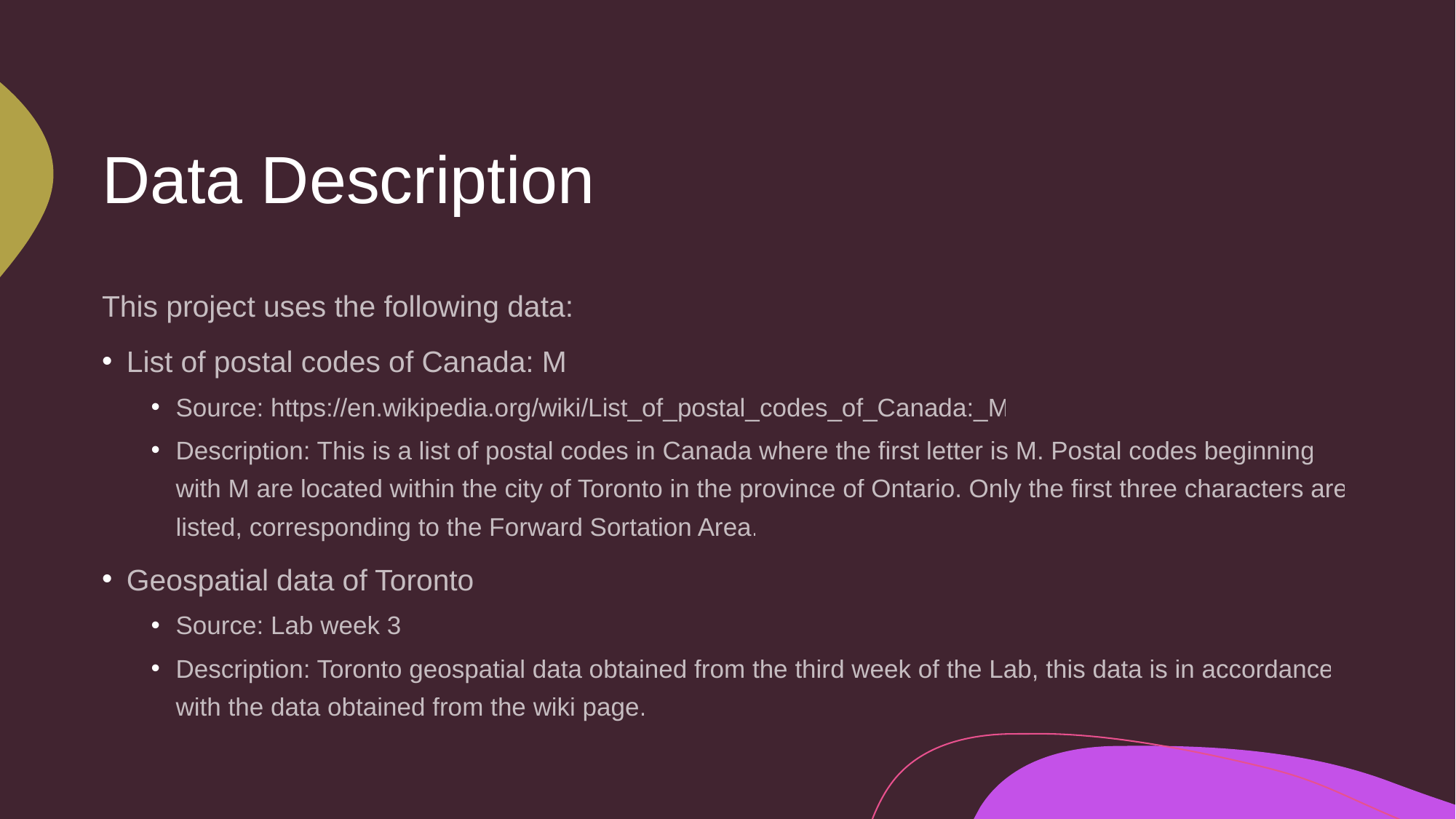

# Data Description
This project uses the following data:
List of postal codes of Canada: M
Source: https://en.wikipedia.org/wiki/List_of_postal_codes_of_Canada:_M
Description: This is a list of postal codes in Canada where the first letter is M. Postal codes beginning with M are located within the city of Toronto in the province of Ontario. Only the first three characters are listed, corresponding to the Forward Sortation Area.
Geospatial data of Toronto
Source: Lab week 3
Description: Toronto geospatial data obtained from the third week of the Lab, this data is in accordance with the data obtained from the wiki page.